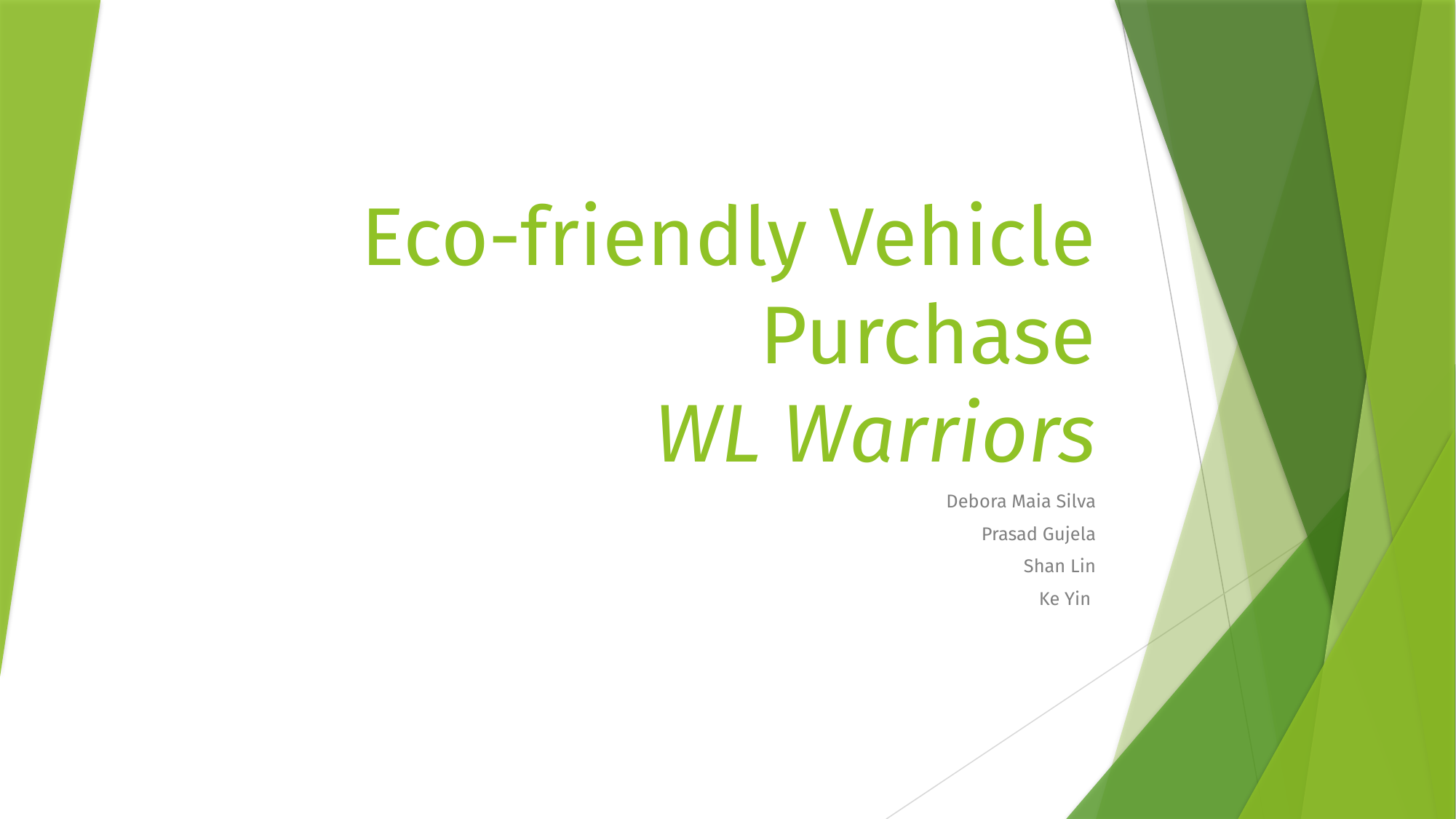

# Eco-friendly Vehicle Purchase WL Warriors
Debora Maia Silva
Prasad Gujela
Shan Lin
Ke Yin